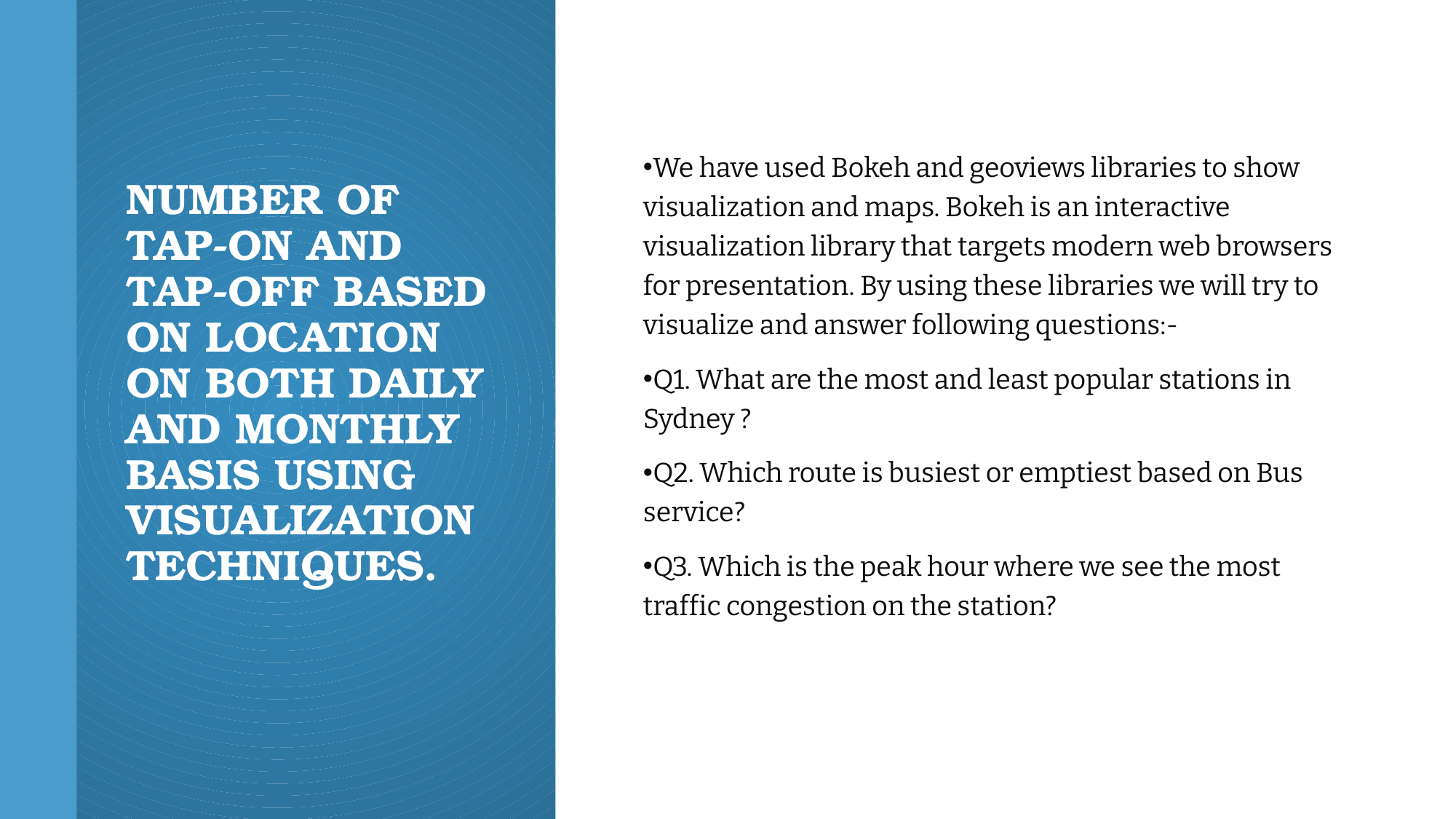

# Number of tap-on and tap-off based on location on both daily and monthly basis using visualization techniques.
We have used Bokeh and geoviews libraries to show visualization and maps. Bokeh is an interactive visualization library that targets modern web browsers for presentation. By using these libraries we will try to visualize and answer following questions:-
Q1. What are the most and least popular stations in Sydney ?
Q2. Which route is busiest or emptiest based on Bus service?
Q3. Which is the peak hour where we see the most traffic congestion on the station?